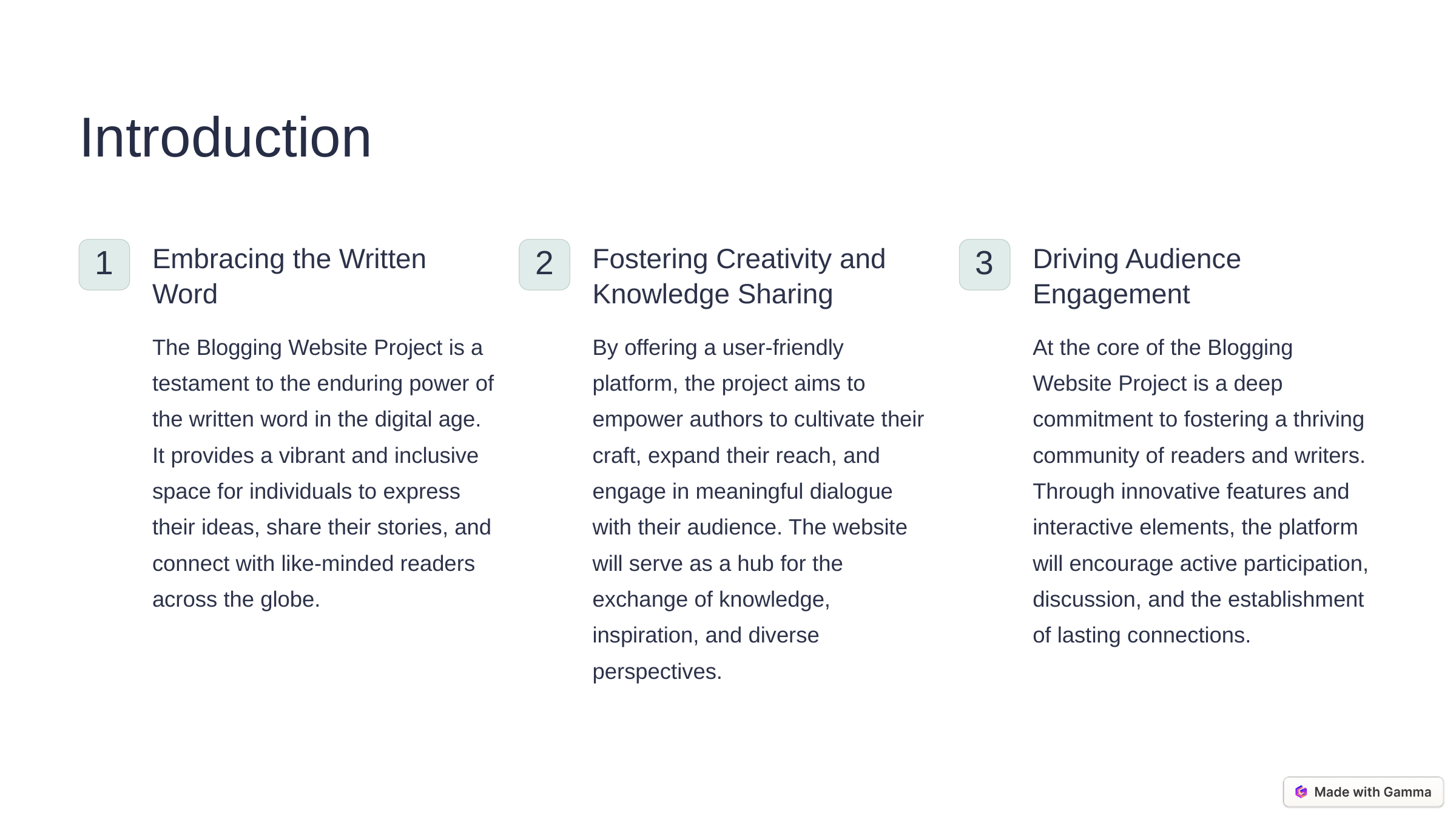

Introduction

Embracing the Written Word

Fostering Creativity and Knowledge Sharing

Driving Audience Engagement
1
2
3
The Blogging Website Project is a testament to the enduring power of the written word in the digital age. It provides a vibrant and inclusive space for individuals to express their ideas, share their stories, and connect with like-minded readers across the globe.
By offering a user-friendly platform, the project aims to empower authors to cultivate their craft, expand their reach, and engage in meaningful dialogue with their audience. The website will serve as a hub for the exchange of knowledge, inspiration, and diverse perspectives.
At the core of the Blogging Website Project is a deep commitment to fostering a thriving community of readers and writers. Through innovative features and interactive elements, the platform will encourage active participation, discussion, and the establishment of lasting connections.